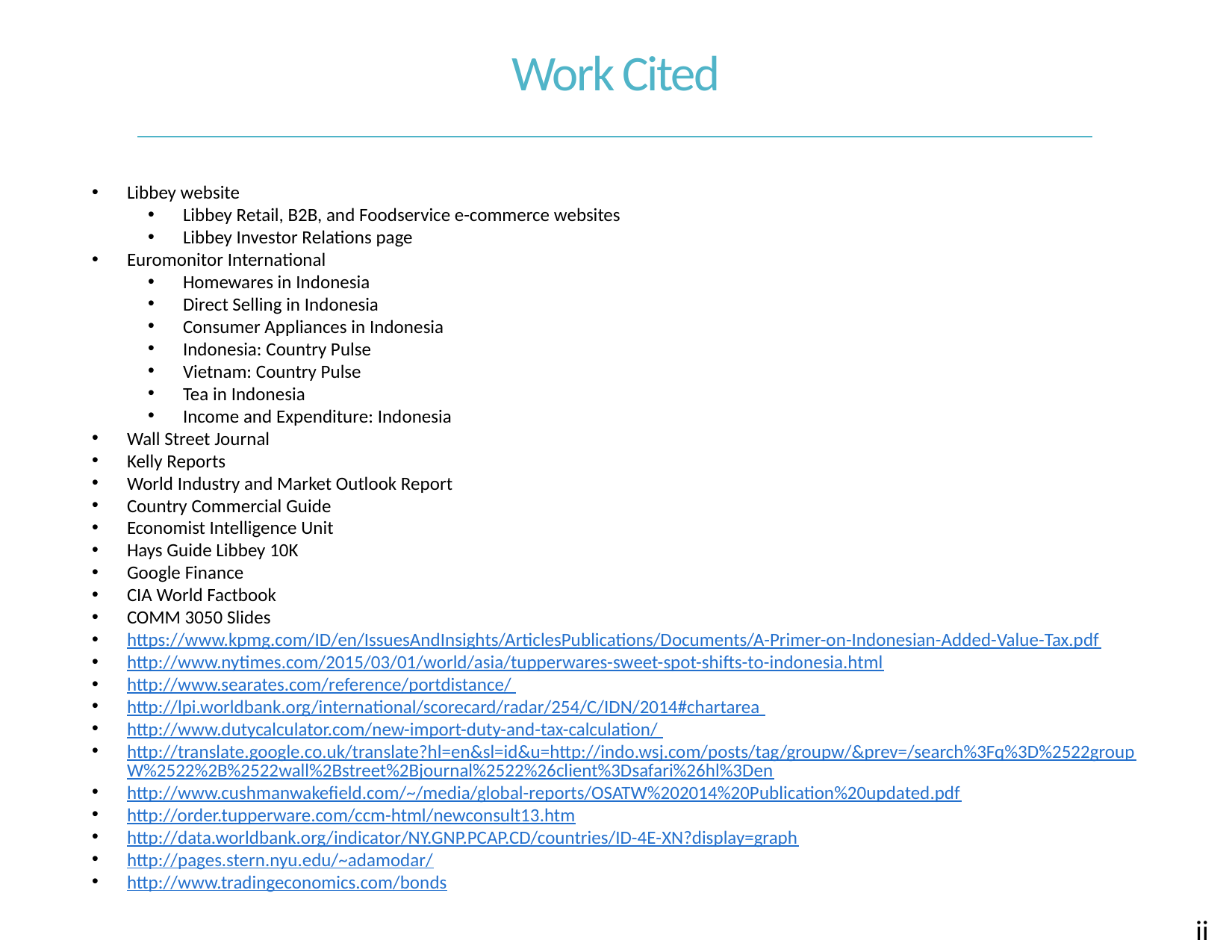

# Work Cited

Libbey website
Libbey Retail, B2B, and Foodservice e-commerce websites
Libbey Investor Relations page
Euromonitor International
Homewares in Indonesia
Direct Selling in Indonesia
Consumer Appliances in Indonesia
Indonesia: Country Pulse
Vietnam: Country Pulse
Tea in Indonesia
Income and Expenditure: Indonesia
Wall Street Journal
Kelly Reports
World Industry and Market Outlook Report
Country Commercial Guide
Economist Intelligence Unit
Hays Guide Libbey 10K
Google Finance
CIA World Factbook
COMM 3050 Slides
https://www.kpmg.com/ID/en/IssuesAndInsights/ArticlesPublications/Documents/A-Primer-on-Indonesian-Added-Value-Tax.pdf
http://www.nytimes.com/2015/03/01/world/asia/tupperwares-sweet-spot-shifts-to-indonesia.html
http://www.searates.com/reference/portdistance/
http://lpi.worldbank.org/international/scorecard/radar/254/C/IDN/2014#chartarea
http://www.dutycalculator.com/new-import-duty-and-tax-calculation/
http://translate.google.co.uk/translate?hl=en&sl=id&u=http://indo.wsj.com/posts/tag/groupw/&prev=/search%3Fq%3D%2522groupW%2522%2B%2522wall%2Bstreet%2Bjournal%2522%26client%3Dsafari%26hl%3Den
http://www.cushmanwakefield.com/~/media/global-reports/OSATW%202014%20Publication%20updated.pdf
http://order.tupperware.com/ccm-html/newconsult13.htm
http://data.worldbank.org/indicator/NY.GNP.PCAP.CD/countries/ID-4E-XN?display=graph
http://pages.stern.nyu.edu/~adamodar/
http://www.tradingeconomics.com/bonds
ii